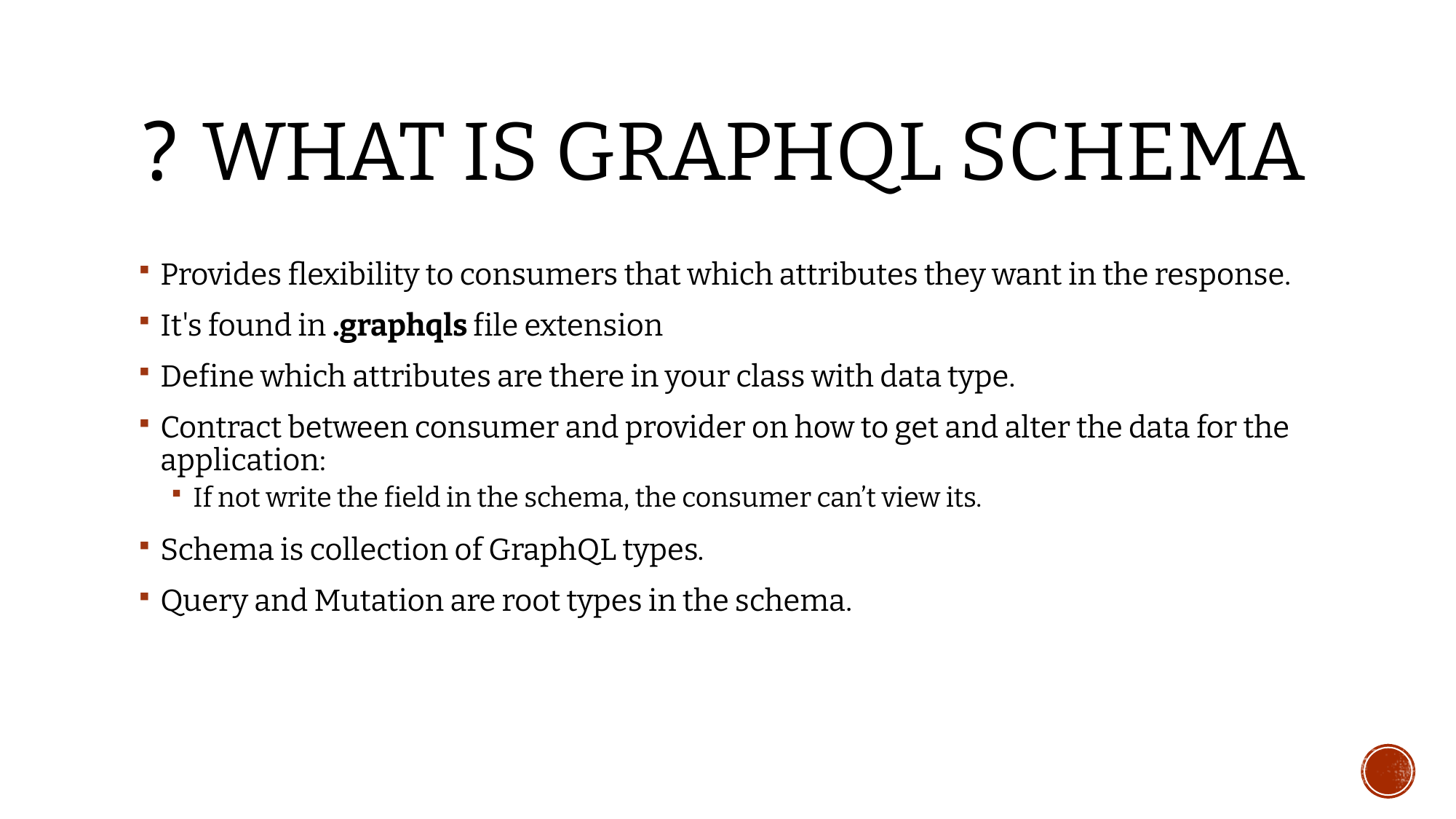

# What is GraphQL Schema ?
Provides flexibility to consumers that which attributes they want in the response.
It's found in .graphqls file extension
Define which attributes are there in your class with data type.
Contract between consumer and provider on how to get and alter the data for the application:
If not write the field in the schema, the consumer can’t view its.
Schema is collection of GraphQL types.
Query and Mutation are root types in the schema.